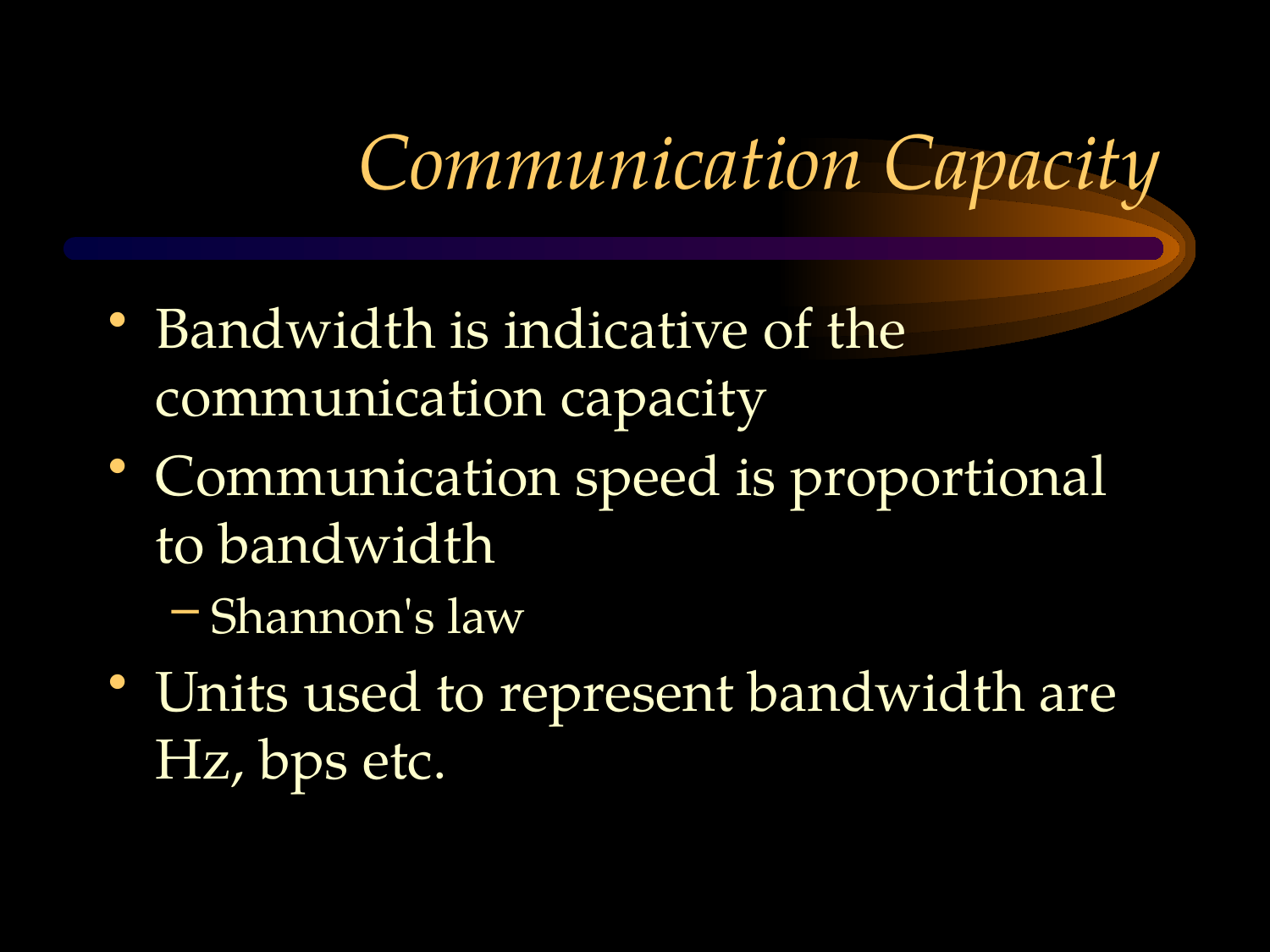

# Communication Capacity
Bandwidth is indicative of the communication capacity
Communication speed is proportional to bandwidth
Shannon's law
Units used to represent bandwidth are Hz, bps etc.